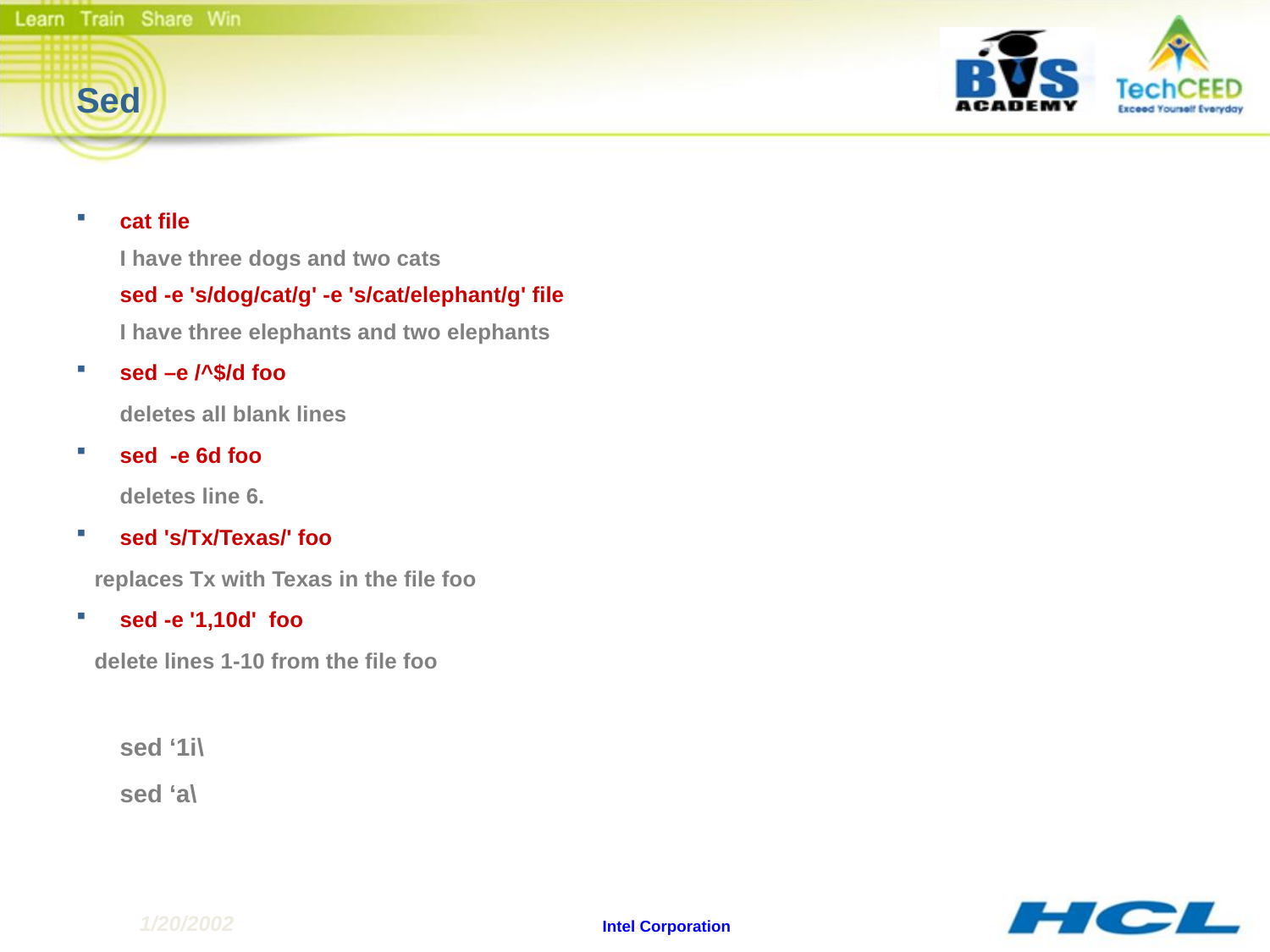

# Sed
cat file
I have three dogs and two cats
sed -e 's/dog/cat/g' -e 's/cat/elephant/g' file
I have three elephants and two elephants
sed –e /^$/d foo
	deletes all blank lines
sed  -e 6d foo
	deletes line 6.
sed 's/Tx/Texas/' foo
   replaces Tx with Texas in the file foo
sed -e '1,10d'  foo
   delete lines 1-10 from the file foo

	sed ‘1i\
	sed ‘a\

1/20/2002
Intel Corporation
94